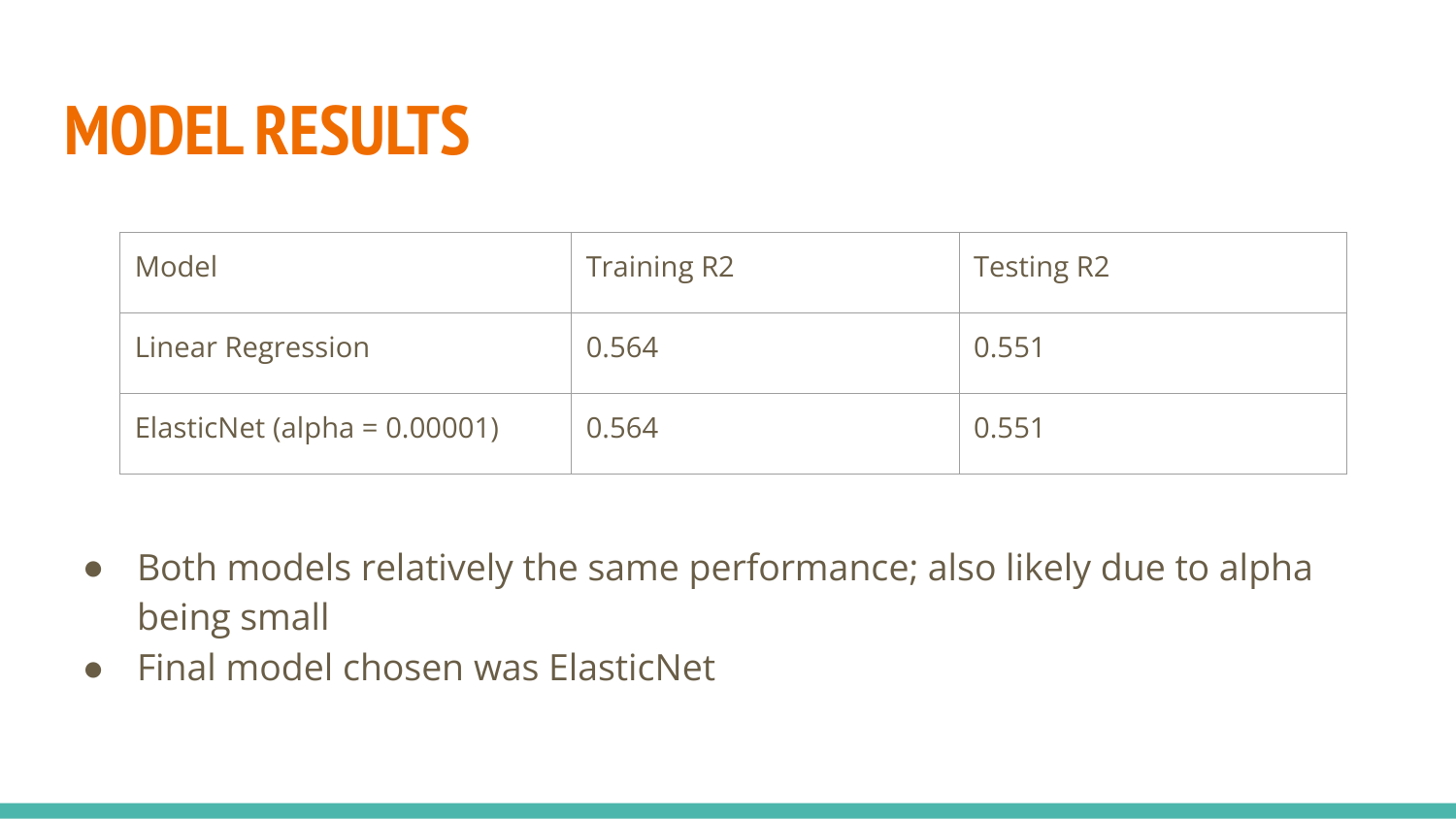

# MODEL RESULTS
| Model | Training R2 | Testing R2 |
| --- | --- | --- |
| Linear Regression | 0.564 | 0.551 |
| ElasticNet (alpha = 0.00001) | 0.564 | 0.551 |
Both models relatively the same performance; also likely due to alpha being small
Final model chosen was ElasticNet